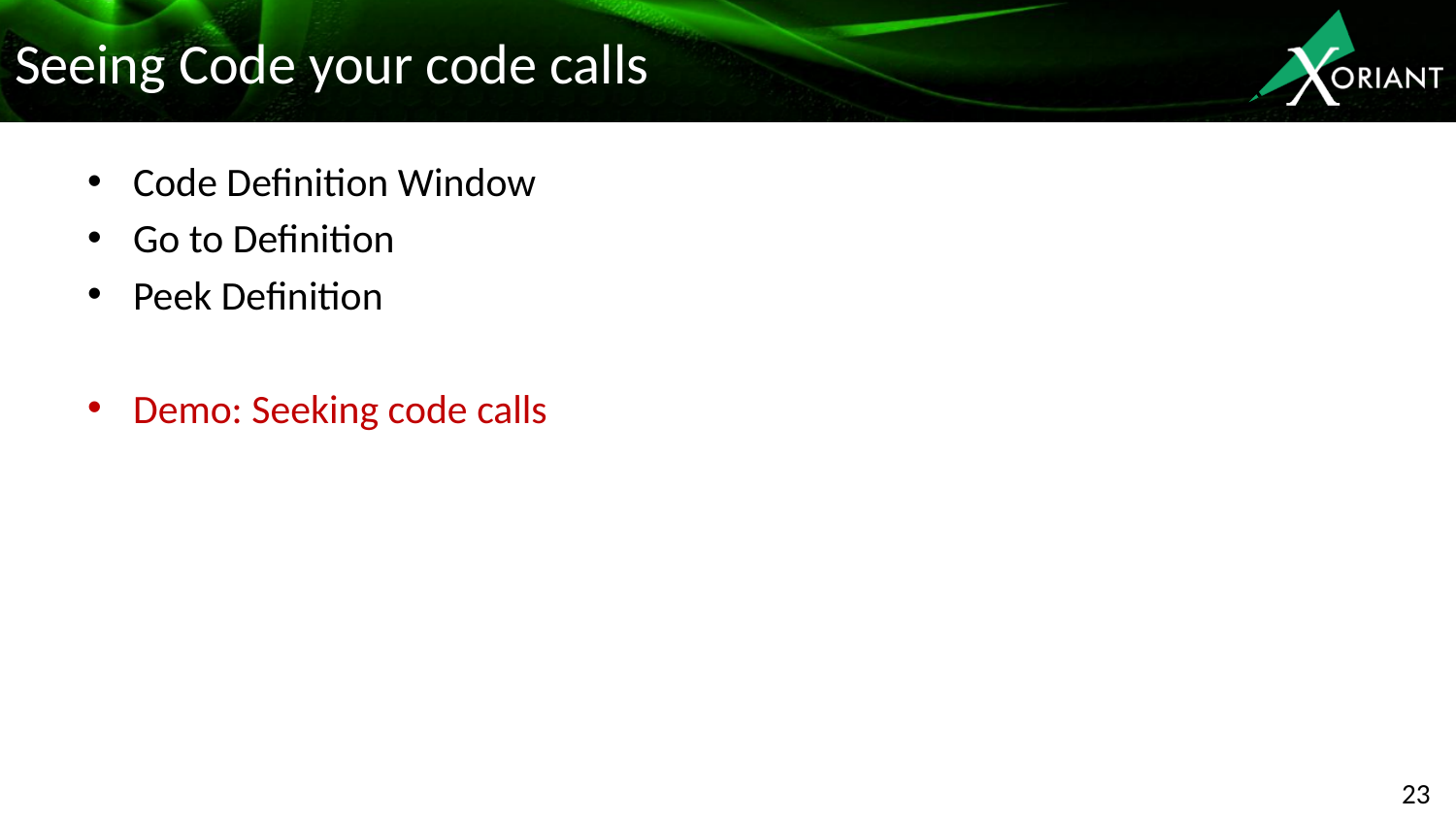

# Seeing Code your code calls
Code Definition Window
Go to Definition
Peek Definition

Demo: Seeking code calls
23